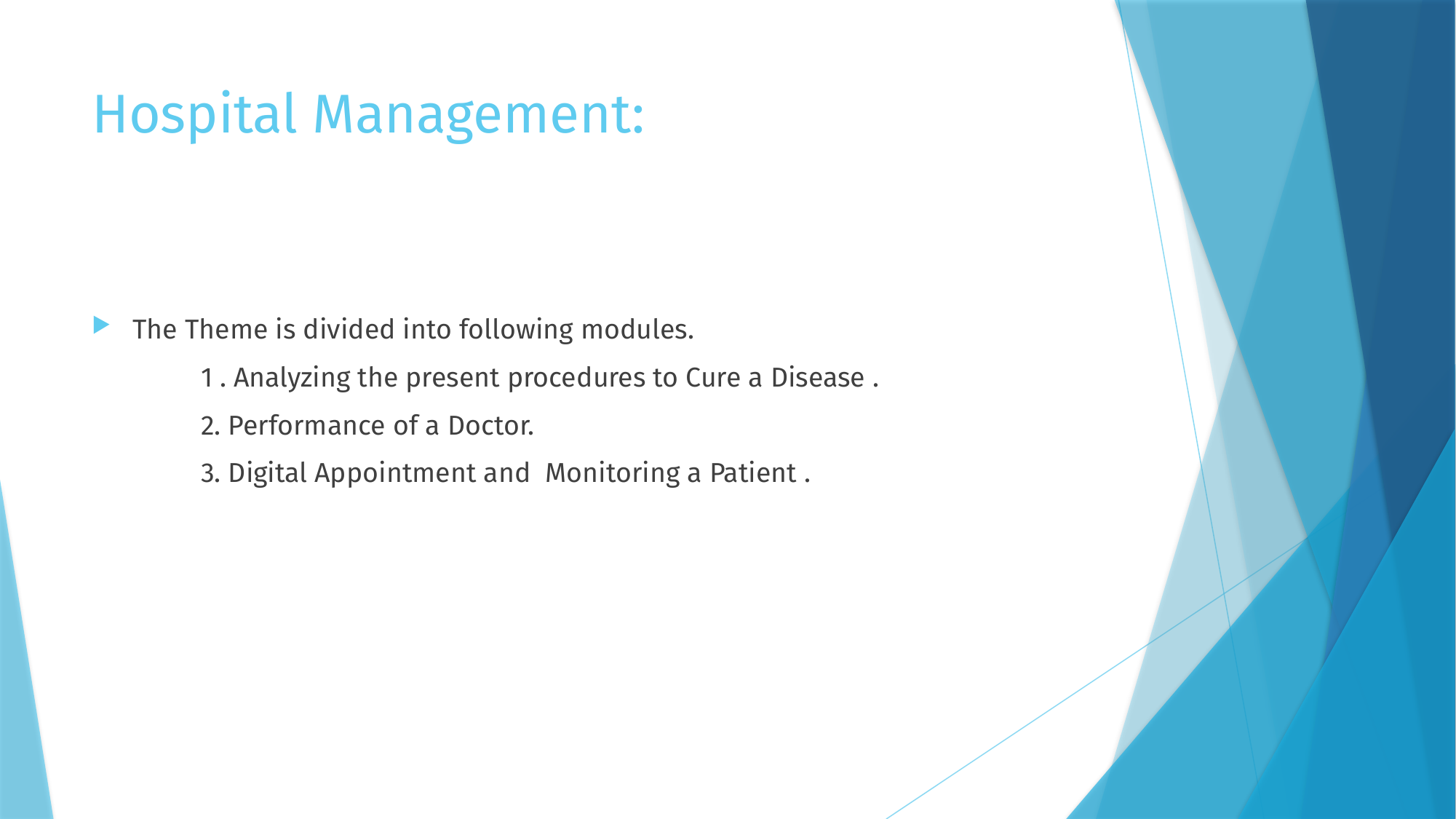

# Hospital Management:

The Theme is divided into following modules.
	1 . Analyzing the present procedures to Cure a Disease .
	2. Performance of a Doctor.
	3. Digital Appointment and  Monitoring a Patient .